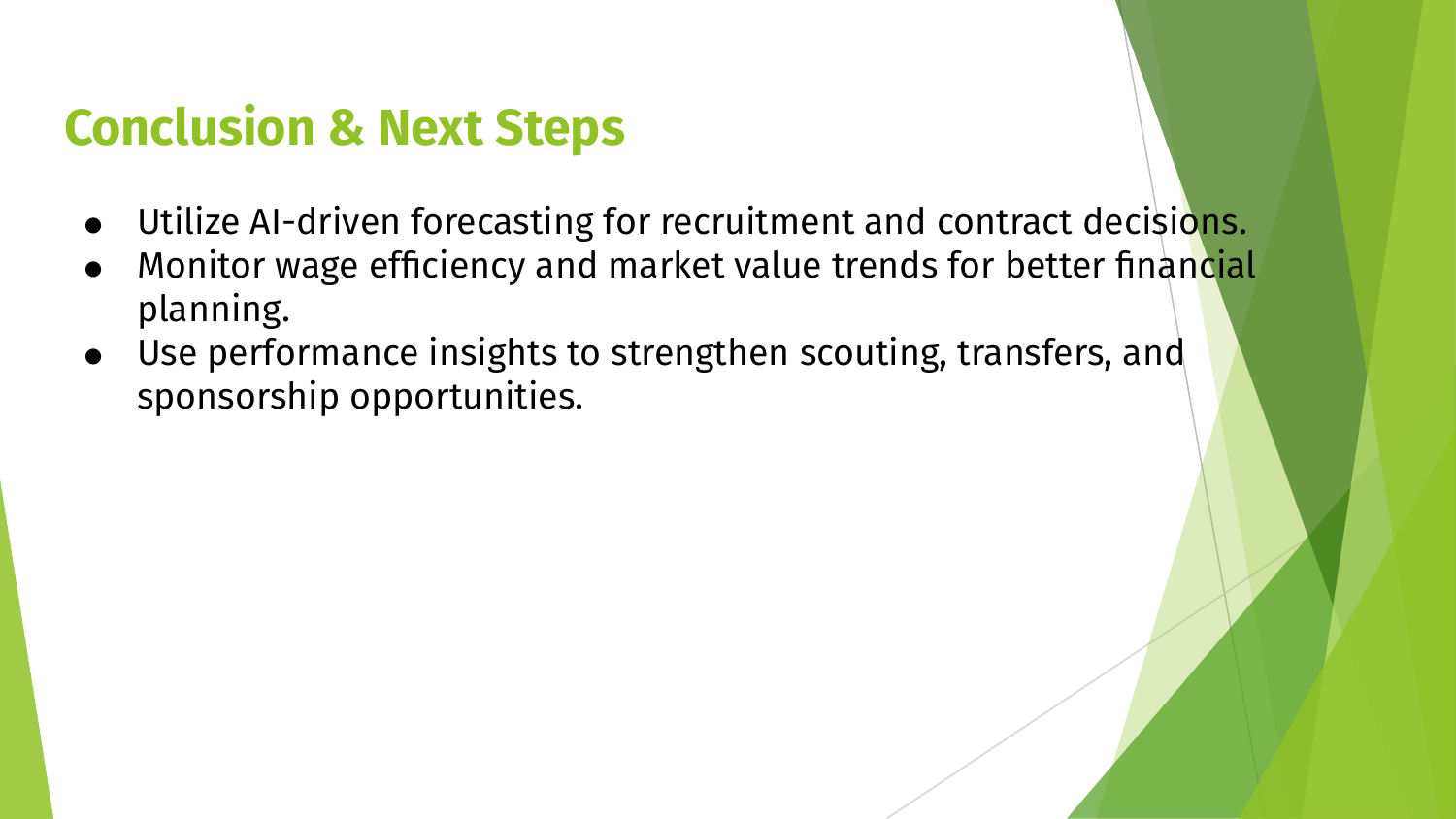

# Conclusion & Next Steps

Utilize AI-driven forecasting for recruitment and contract decisions.
Monitor wage efficiency and market value trends for better financial planning.
Use performance insights to strengthen scouting, transfers, and sponsorship opportunities.